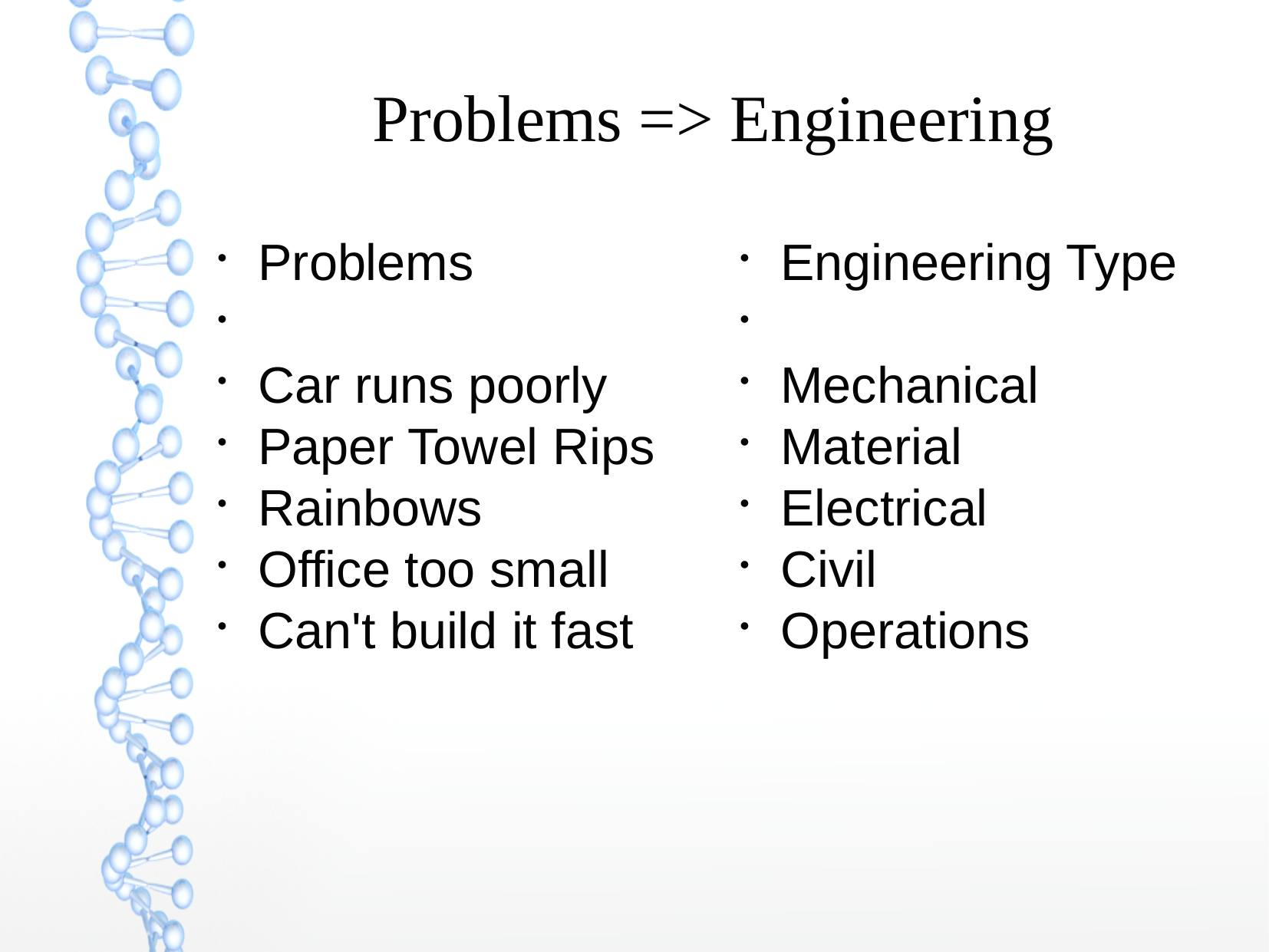

Problems => Engineering
Problems

Car runs poorly
Paper Towel Rips
Rainbows
Office too small
Can't build it fast
Engineering Type

Mechanical
Material
Electrical
Civil
Operations